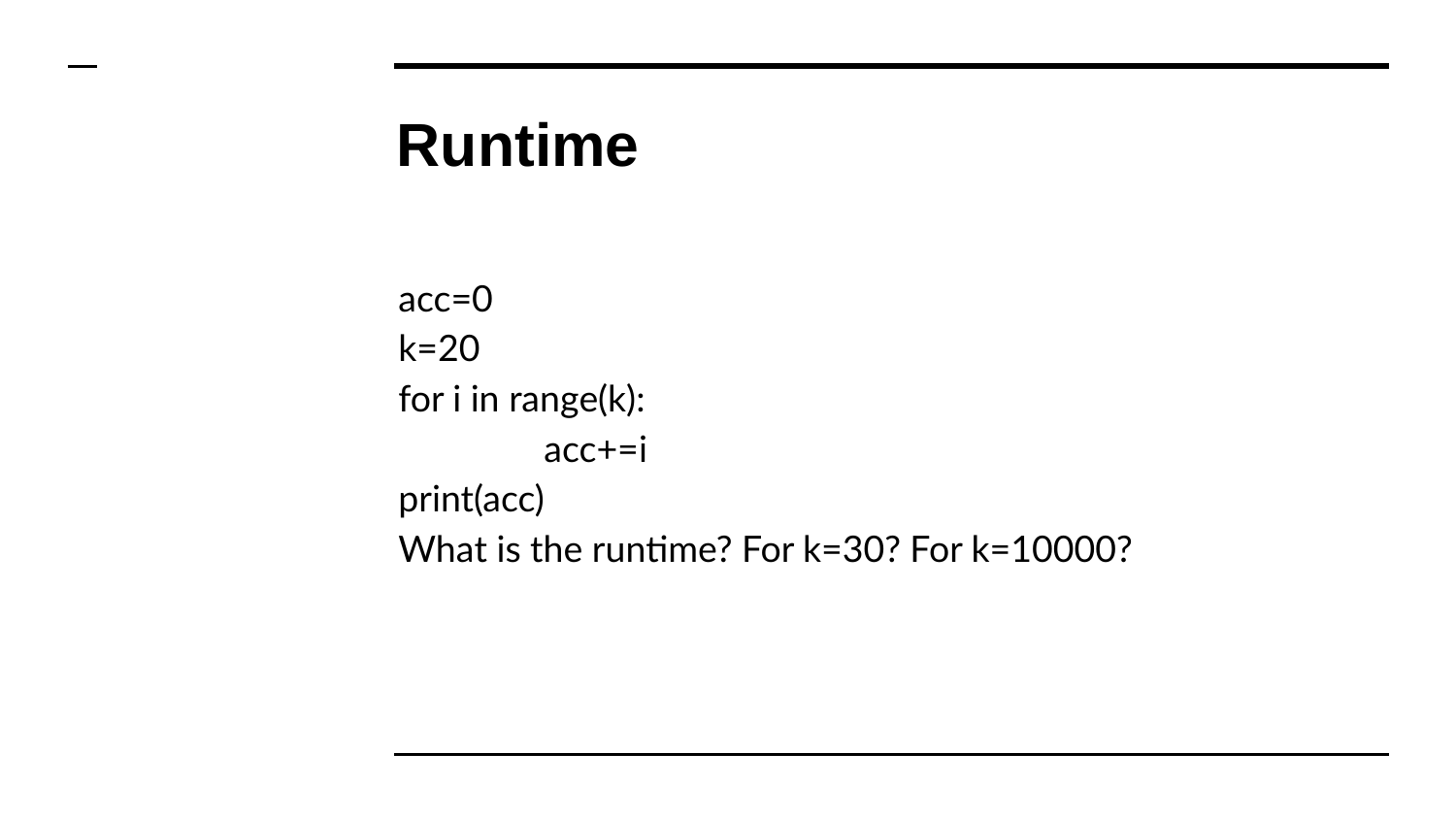

# Runtime
acc=0
k=20
for i in range(k):
	acc+=i
print(acc)
What is the runtime? For k=30? For k=10000?